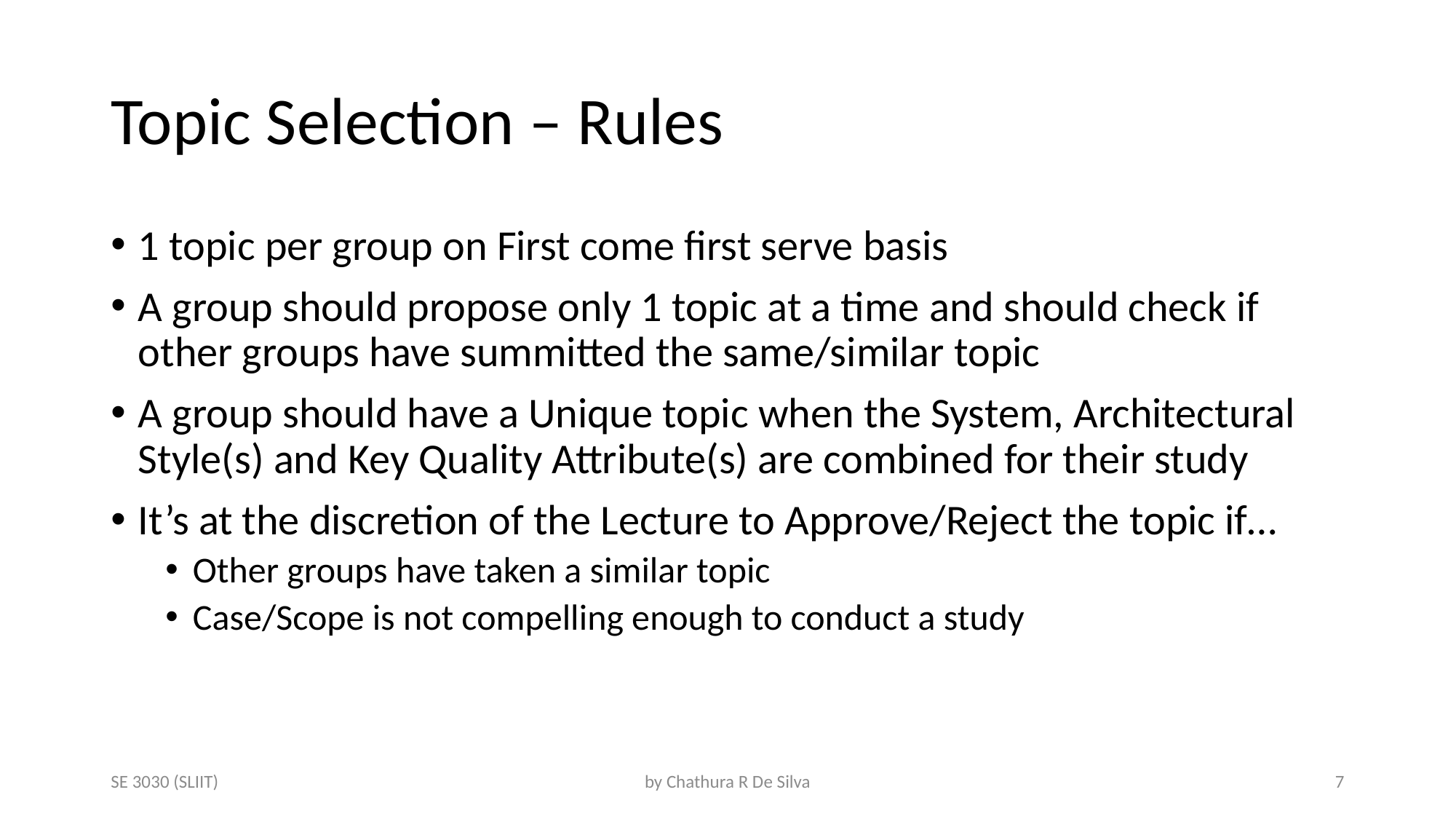

# Topic Selection – Rules
1 topic per group on First come first serve basis
A group should propose only 1 topic at a time and should check if other groups have summitted the same/similar topic
A group should have a Unique topic when the System, Architectural Style(s) and Key Quality Attribute(s) are combined for their study
It’s at the discretion of the Lecture to Approve/Reject the topic if…
Other groups have taken a similar topic
Case/Scope is not compelling enough to conduct a study
SE 3030 (SLIIT)
by Chathura R De Silva
7